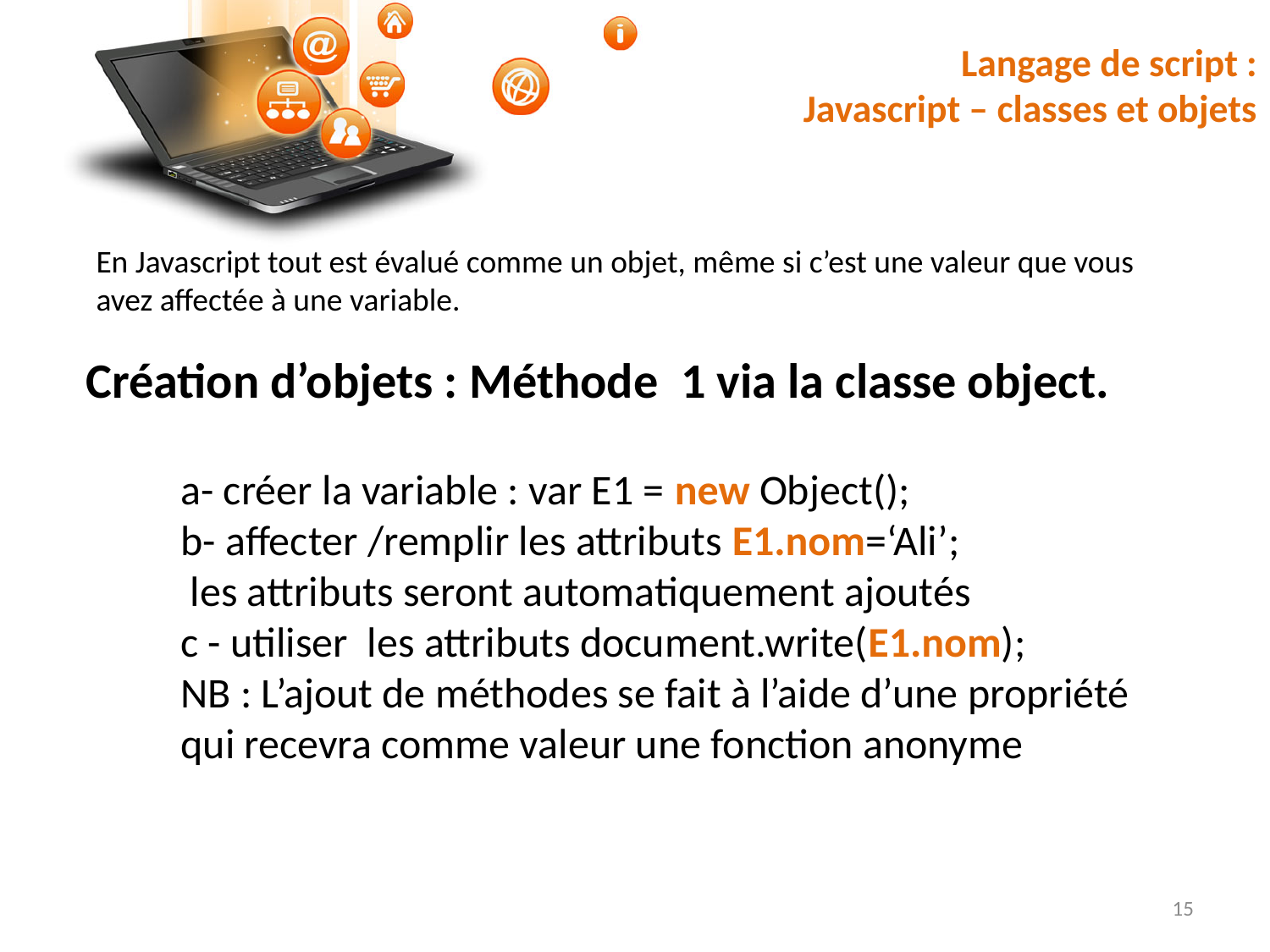

# Langage de script : Javascript – classes et objets
En Javascript tout est évalué comme un objet, même si c’est une valeur que vous avez affectée à une variable.
Création d’objets : Méthode  1 via la classe object.
a- créer la variable : var E1 = new Object();
b- affecter /remplir les attributs E1.nom=‘Ali’;
 les attributs seront automatiquement ajoutés
c - utiliser  les attributs document.write(E1.nom);
NB : L’ajout de méthodes se fait à l’aide d’une propriété qui recevra comme valeur une fonction anonyme

15